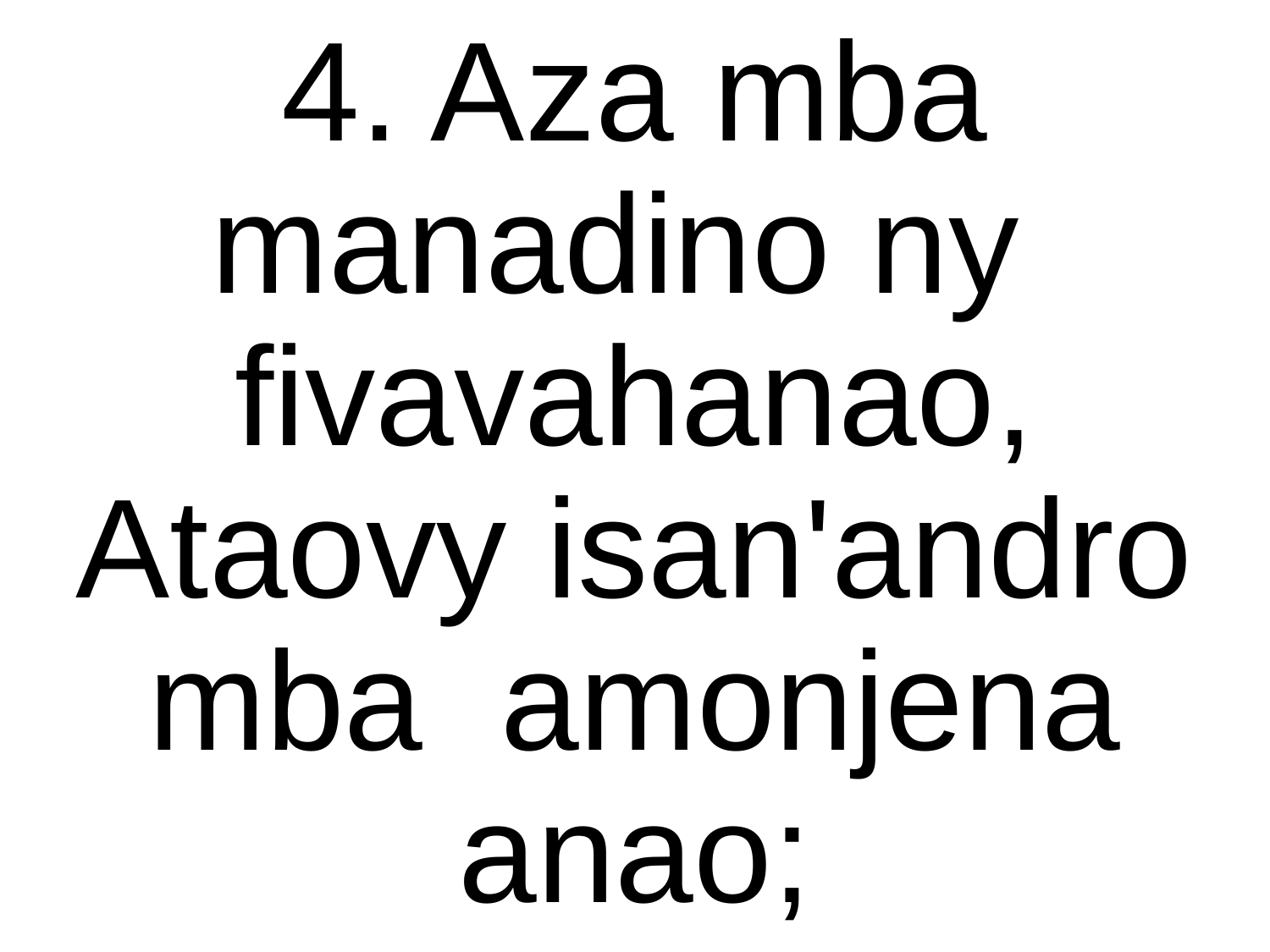

4. Aza mba manadino ny  fivavahanao,
Ataovy isan'andro mba  amonjena anao;